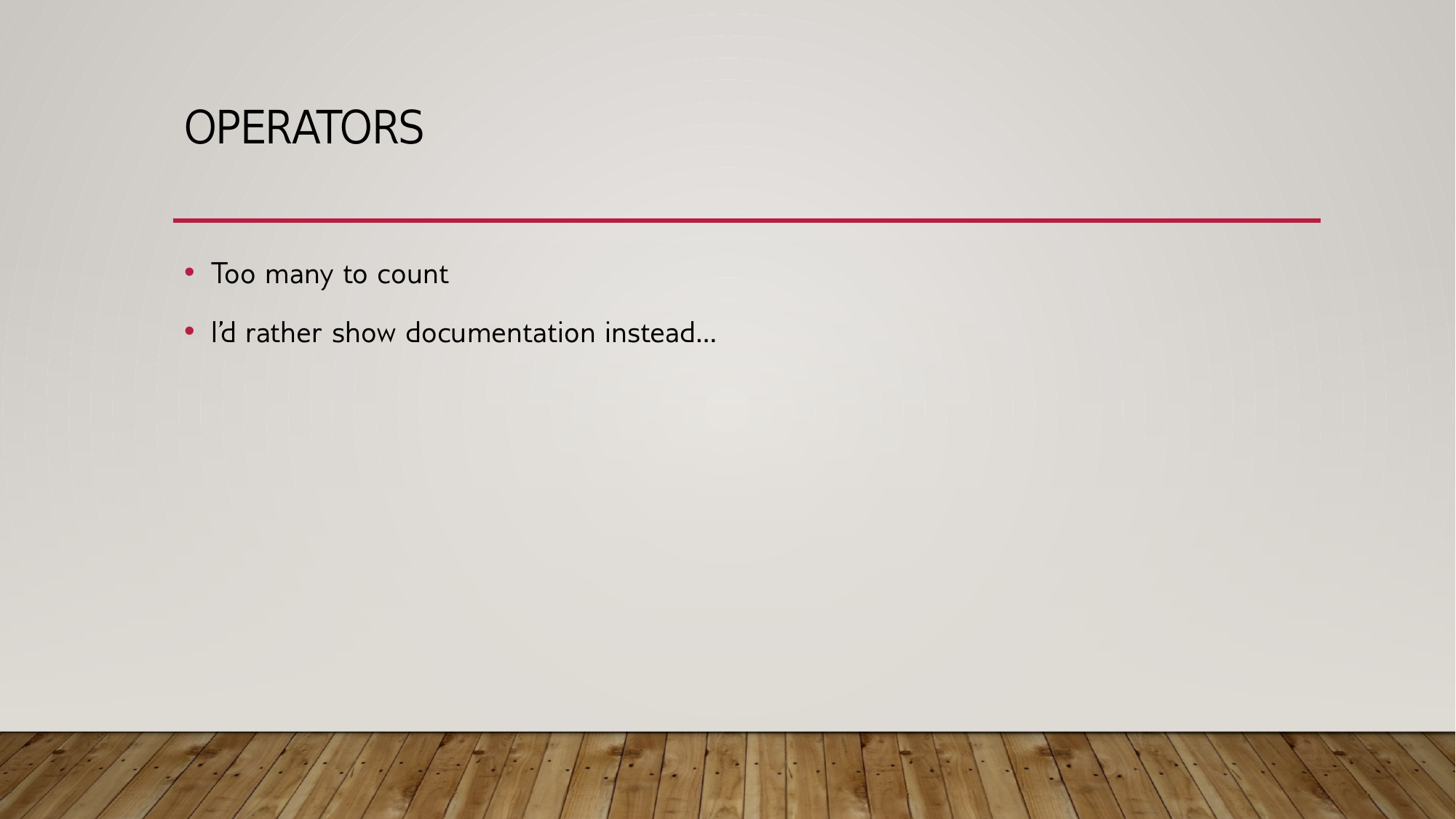

# Operators
Too many to count
I’d rather show documentation instead…